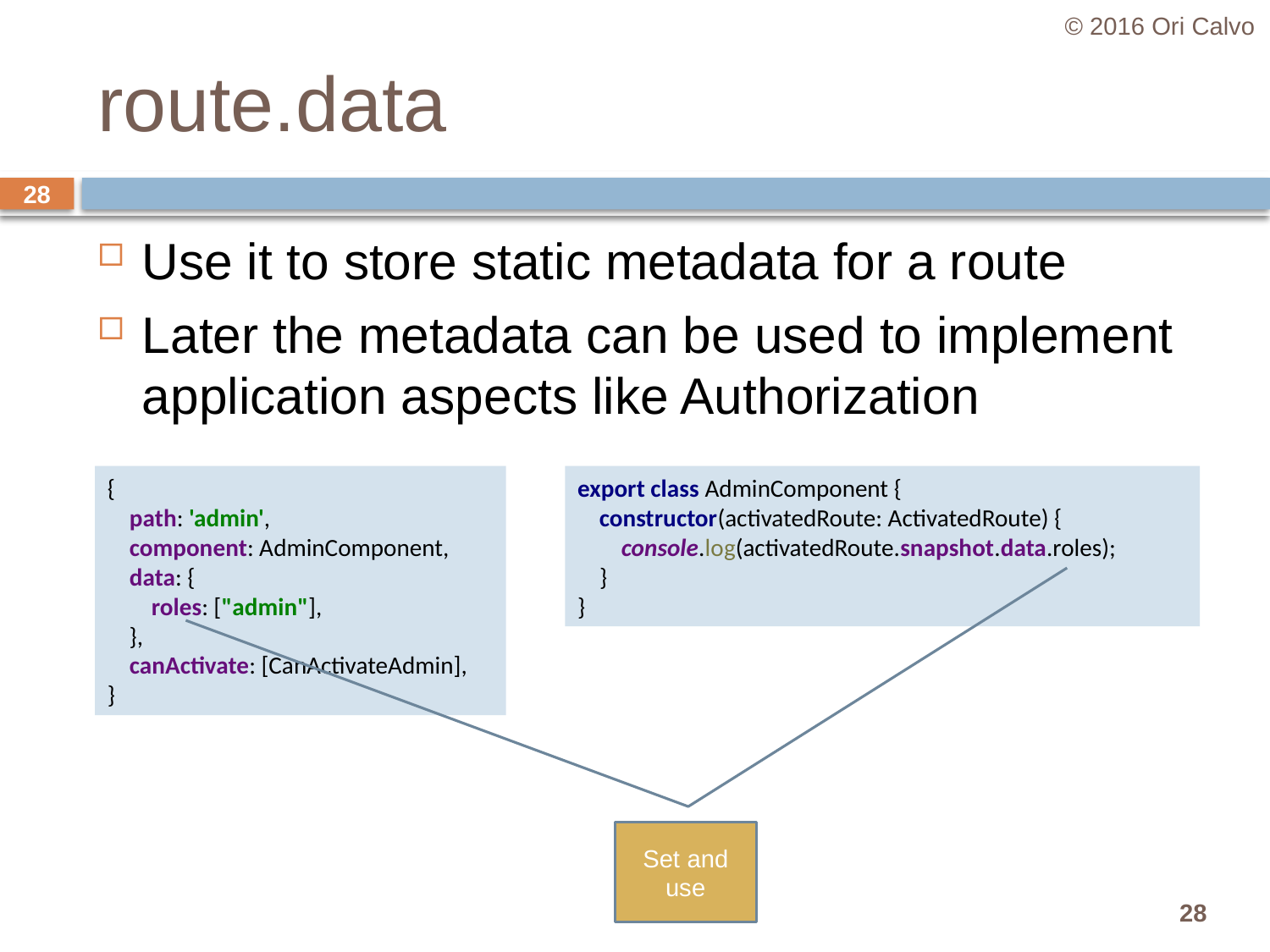

© 2016 Ori Calvo
# route.data
28
Use it to store static metadata for a route
Later the metadata can be used to implement application aspects like Authorization
{
    path: 'admin',
    component: AdminComponent,
    data: {
        roles: ["admin"],
    },
    canActivate: [CanActivateAdmin],
}
export class AdminComponent {
    constructor(activatedRoute: ActivatedRoute) {
        console.log(activatedRoute.snapshot.data.roles);
    }
}
Set and use